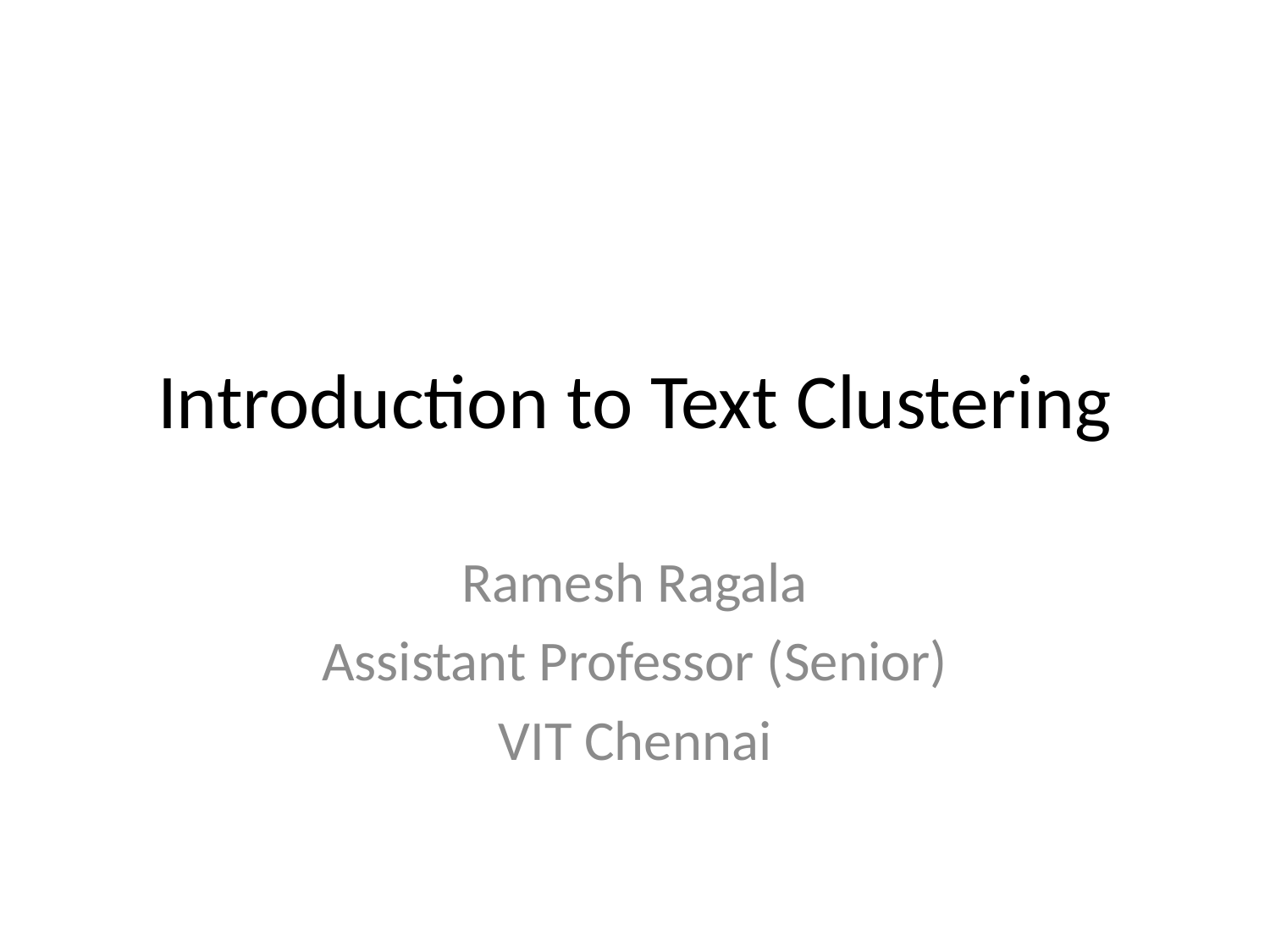

# Introduction to Text Clustering
Ramesh Ragala
Assistant Professor (Senior)
VIT Chennai